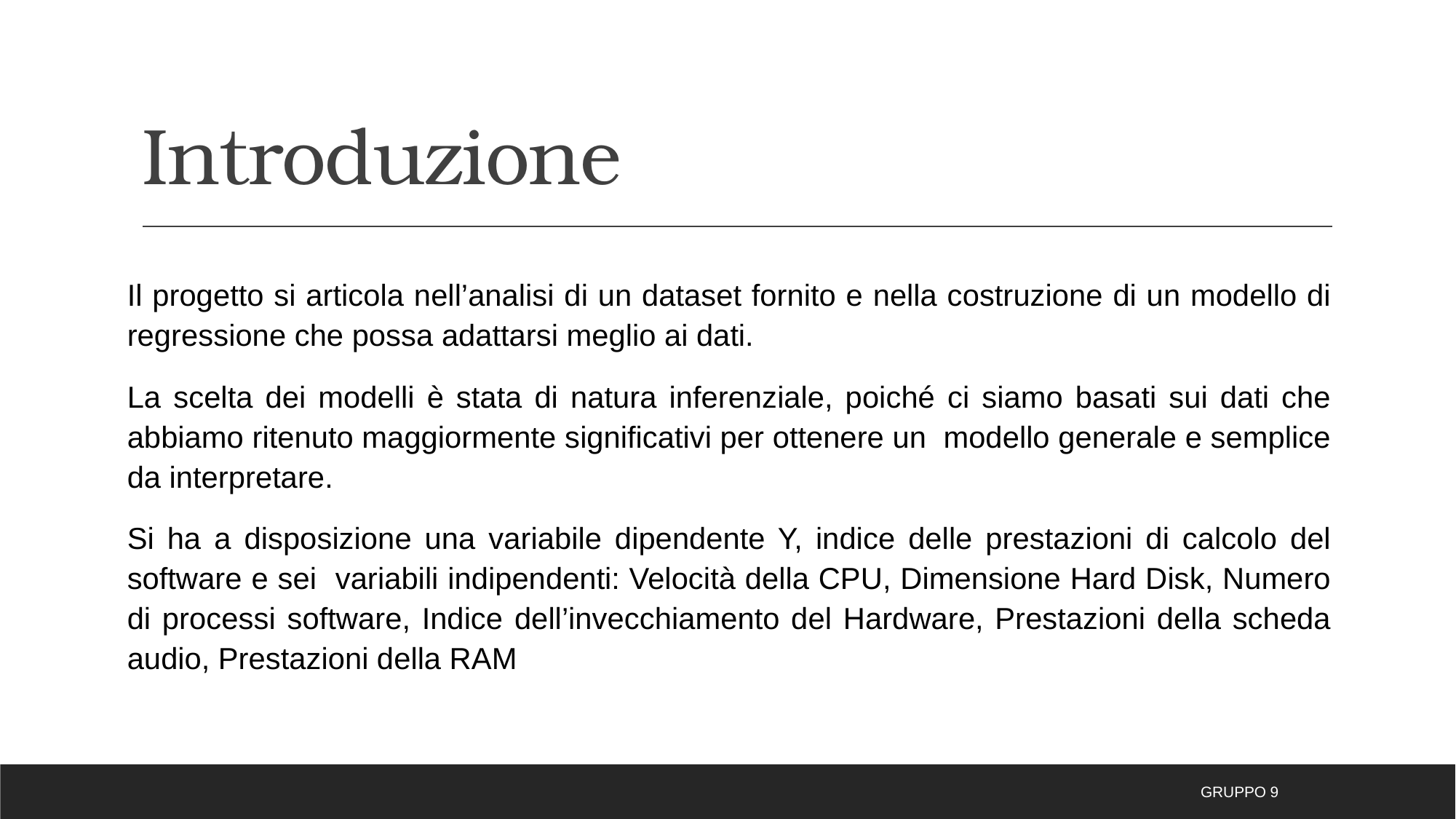

# Introduzione
Il progetto si articola nell’analisi di un dataset fornito e nella costruzione di un modello di regressione che possa adattarsi meglio ai dati.
La scelta dei modelli è stata di natura inferenziale, poiché ci siamo basati sui dati che abbiamo ritenuto maggiormente significativi per ottenere un  modello generale e semplice da interpretare.
Si ha a disposizione una variabile dipendente Y, indice delle prestazioni di calcolo del software e sei  variabili indipendenti: Velocità della CPU, Dimensione Hard Disk, Numero di processi software, Indice dell’invecchiamento del Hardware, Prestazioni della scheda audio, Prestazioni della RAM
GRUPPO 9